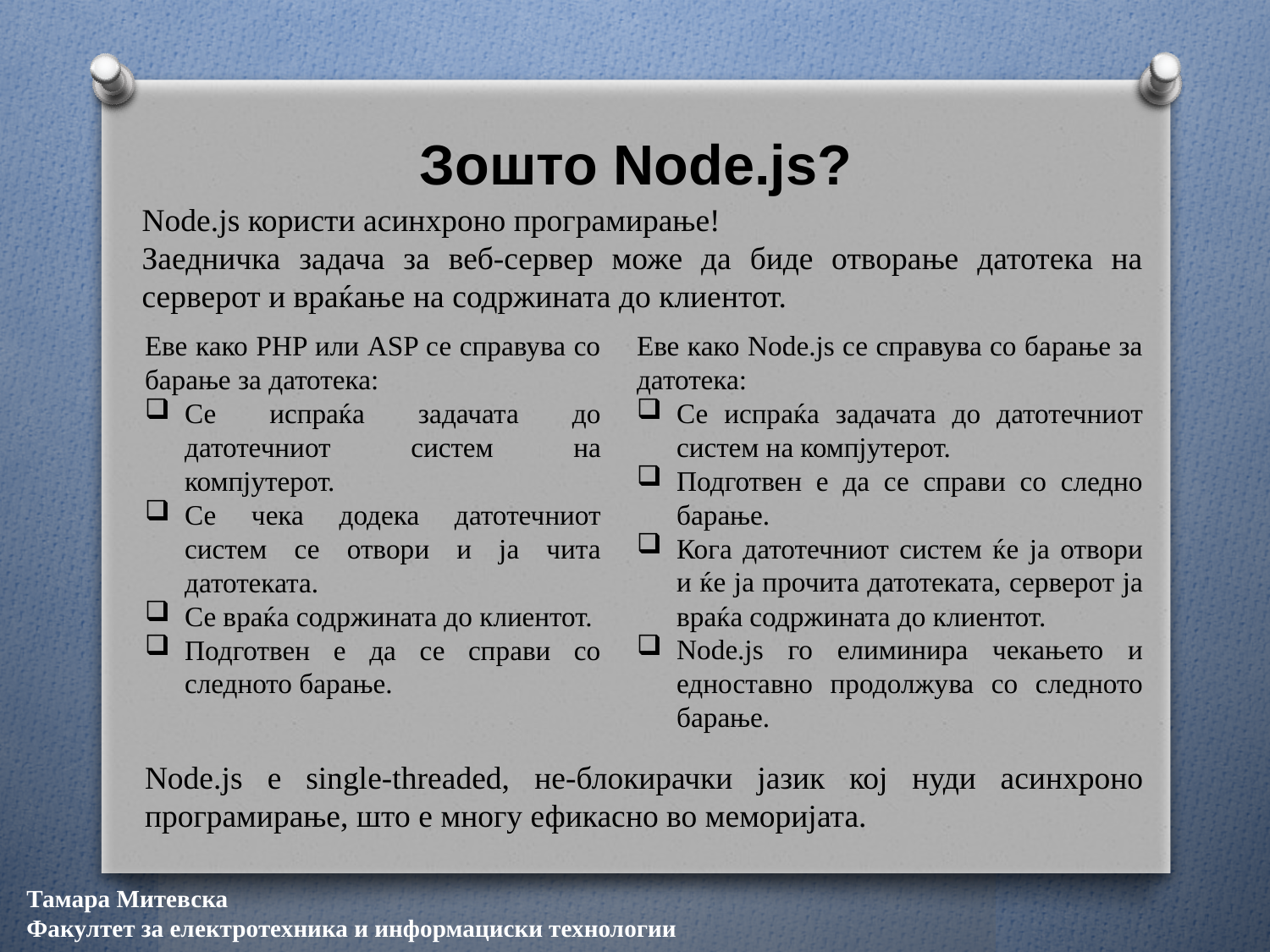

# Зошто Node.js?
Node.js користи асинхроно програмирање!
Заедничка задача за веб-сервер може да биде отворање датотека на серверот и враќање на содржината до клиентот.
Еве како Node.js се справува со барање за датотека:
Се испраќа задачата до датотечниот систем на компјутерот.
Подготвен е да се справи со следно барање.
Кога датотечниот систем ќе ја отвори и ќе ја прочита датотеката, серверот ја враќа содржината до клиентот.
Node.js го елиминира чекањето и едноставно продолжува со следното барање.

Еве како PHP или ASP се справува со барање за датотека:
Се испраќа задачата до датотечниот систем на компјутерот.
Се чека додека датотечниот систем се отвори и ја чита датотеката.
Се враќа содржината до клиентот.
Подготвен е да се справи со следното барање.
Node.js е single-threaded, не-блокирачки јазик кој нуди асинхроно програмирање, што е многу ефикасно во меморијата.

Тамара Митевска
Факултет за електротехника и информациски технологии